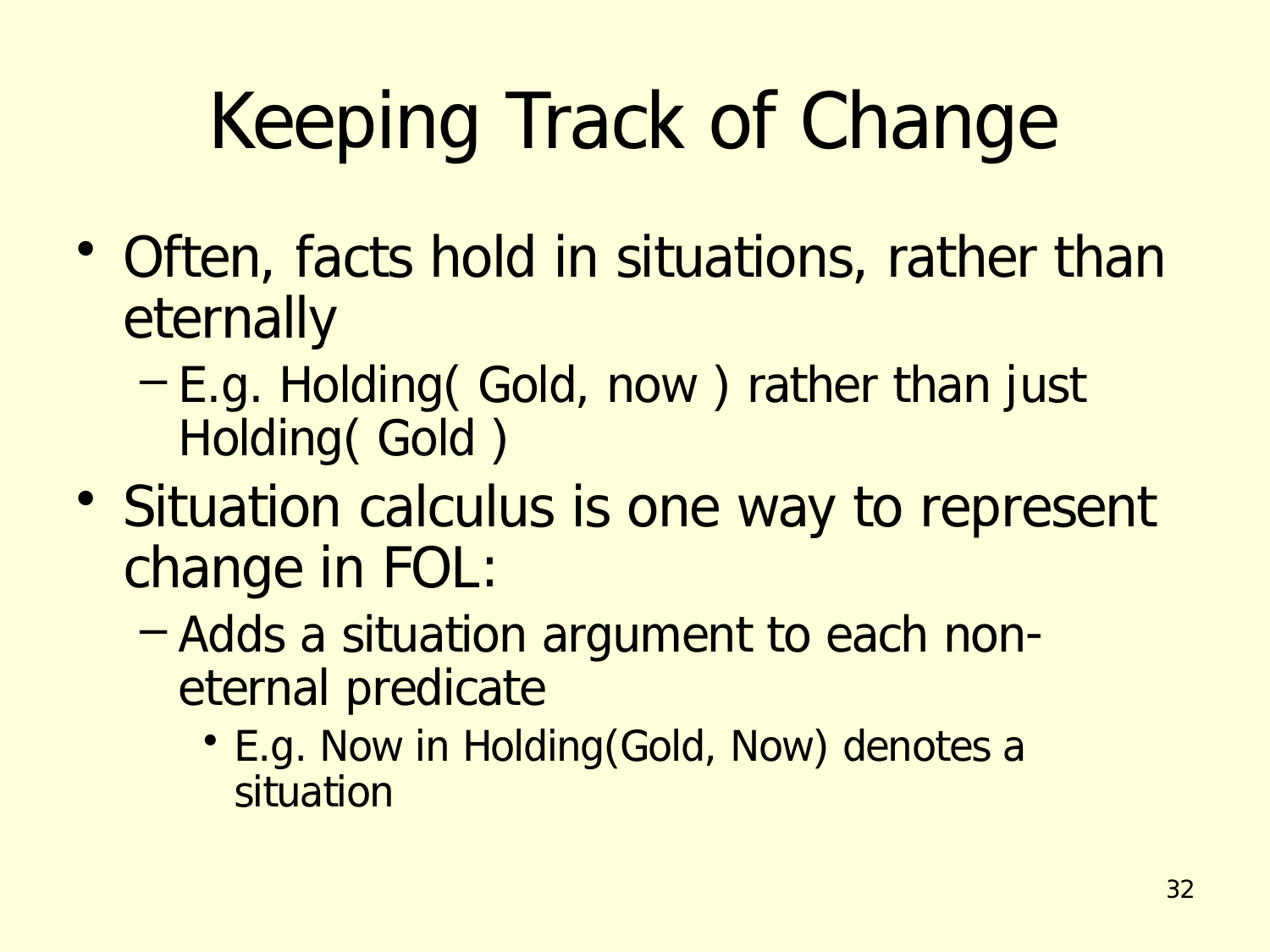

# Keeping Track of Change
Often, facts hold in situations, rather than eternally
E.g. Holding( Gold, now ) rather than just Holding( Gold )
Situation calculus is one way to represent change in FOL:
Adds a situation argument to each non-eternal predicate
E.g. Now in Holding(Gold, Now) denotes a situation
32